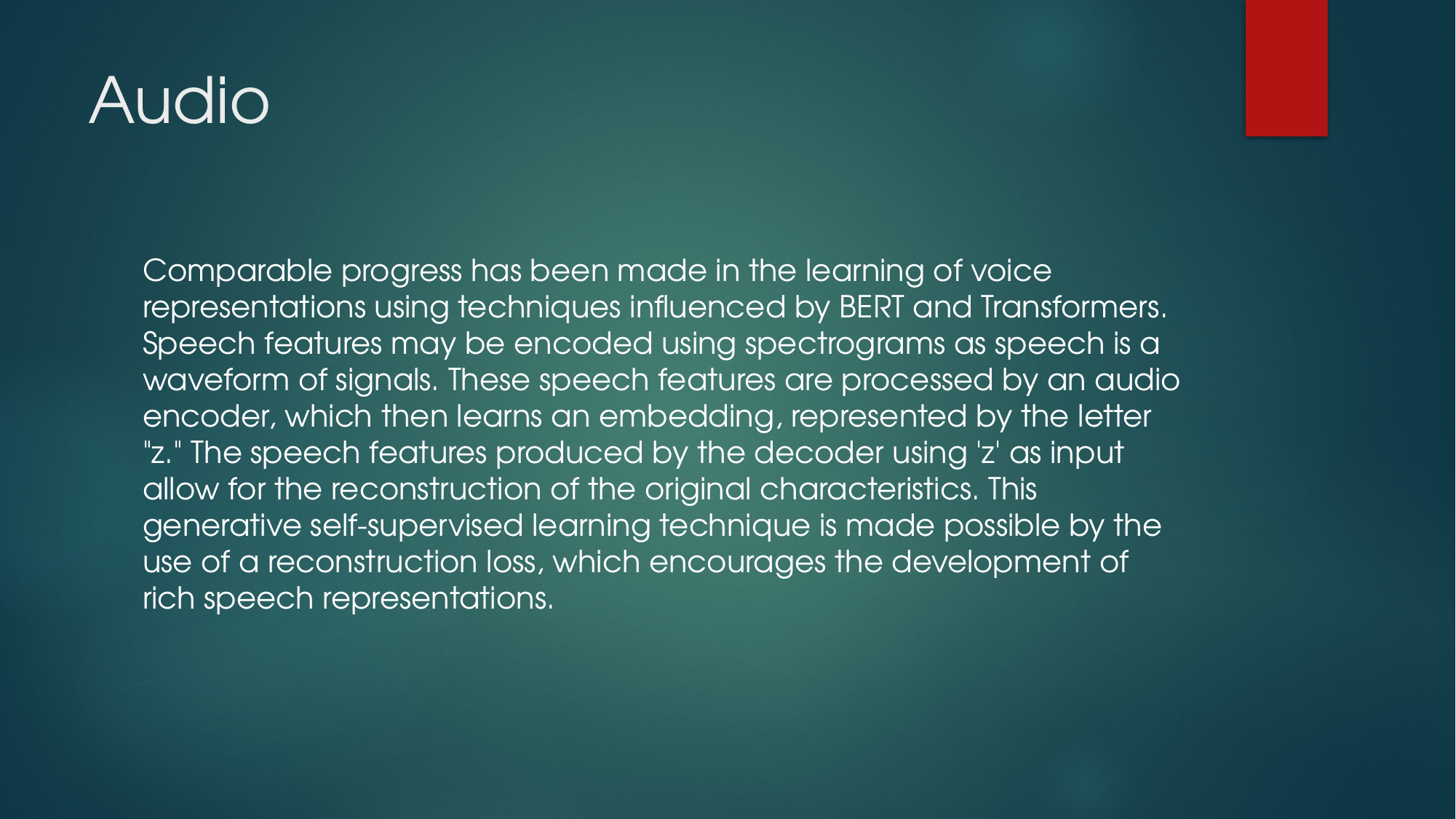

# Audio
Comparable progress has been made in the learning of voice representations using techniques influenced by BERT and Transformers. Speech features may be encoded using spectrograms as speech is a waveform of signals. These speech features are processed by an audio encoder, which then learns an embedding, represented by the letter "z." The speech features produced by the decoder using 'z' as input allow for the reconstruction of the original characteristics. This generative self-supervised learning technique is made possible by the use of a reconstruction loss, which encourages the development of rich speech representations.